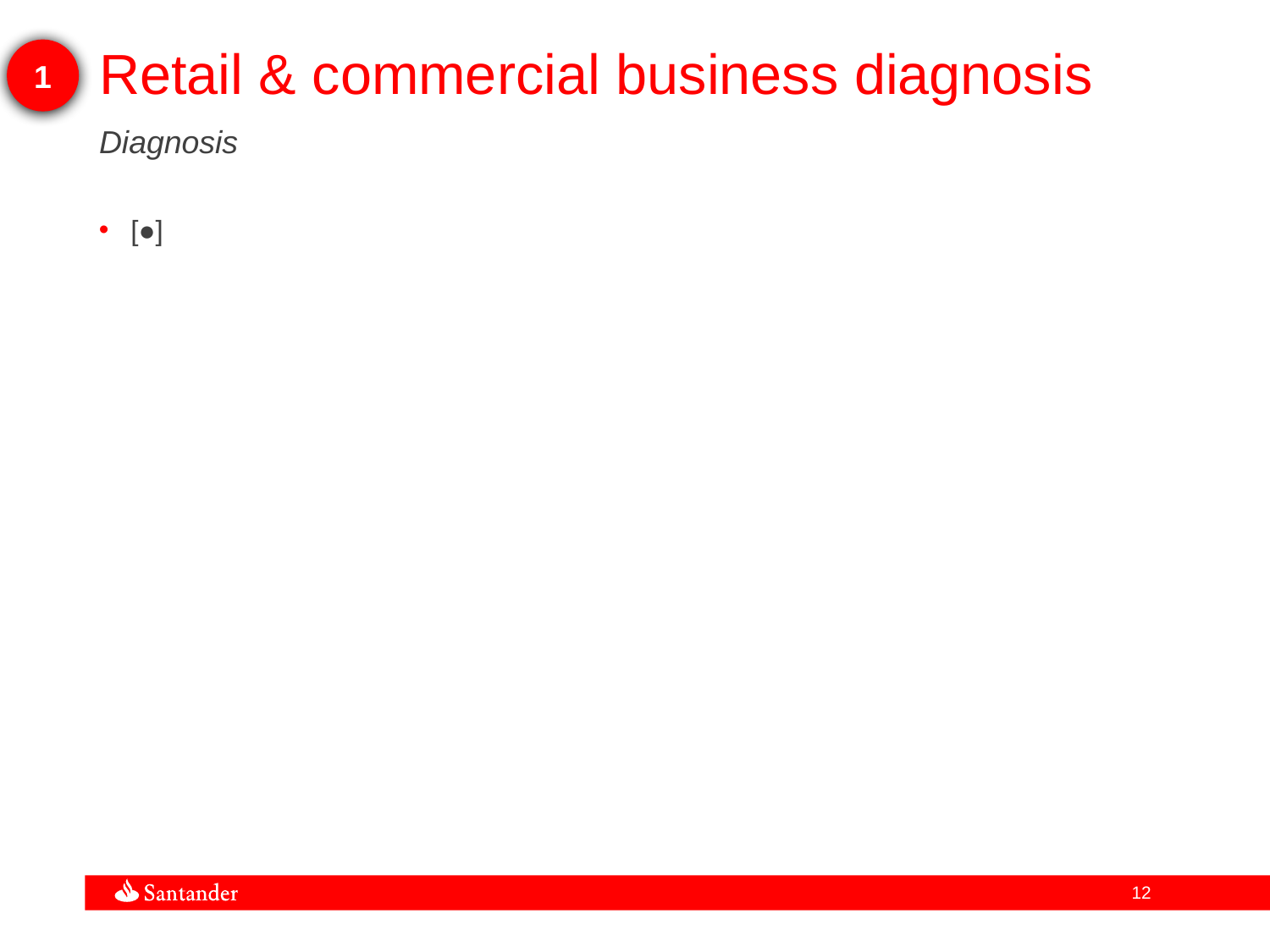

1
Retail & commercial business diagnosis
Diagnosis
[●]